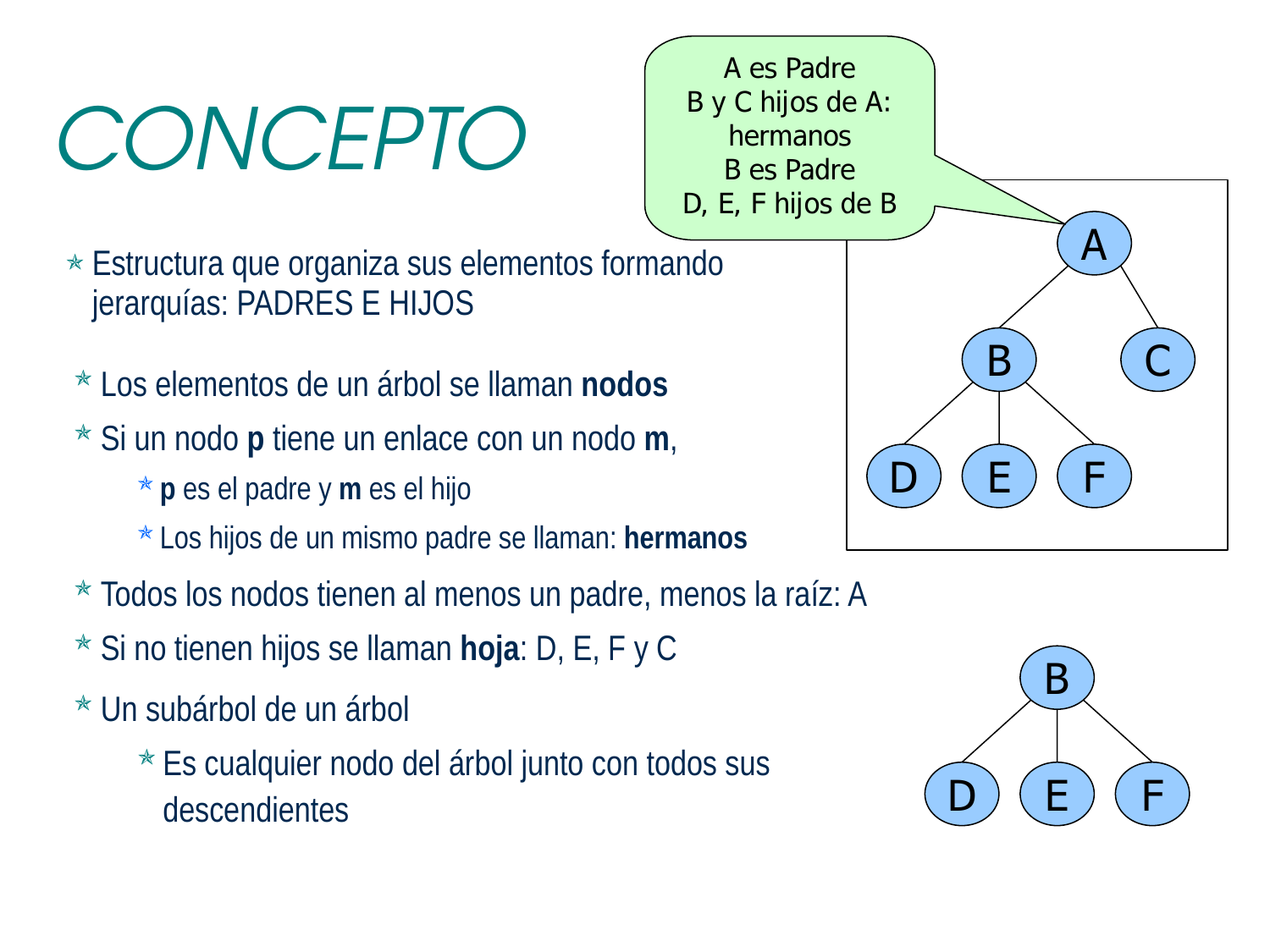

A es Padre
B y C hijos de A: hermanos
B es Padre
D, E, F hijos de B
CONCEPTO

A

B

C

D

E

F

Estructura que organiza sus elementos formando jerarquías: PADRES E HIJOS
Los elementos de un árbol se llaman nodos
Si un nodo p tiene un enlace con un nodo m,
p es el padre y m es el hijo
Los hijos de un mismo padre se llaman: hermanos
Todos los nodos tienen al menos un padre, menos la raíz: A
Si no tienen hijos se llaman hoja: D, E, F y C
B

D

E

F

Un subárbol de un árbol
Es cualquier nodo del árbol junto con todos sus descendientes